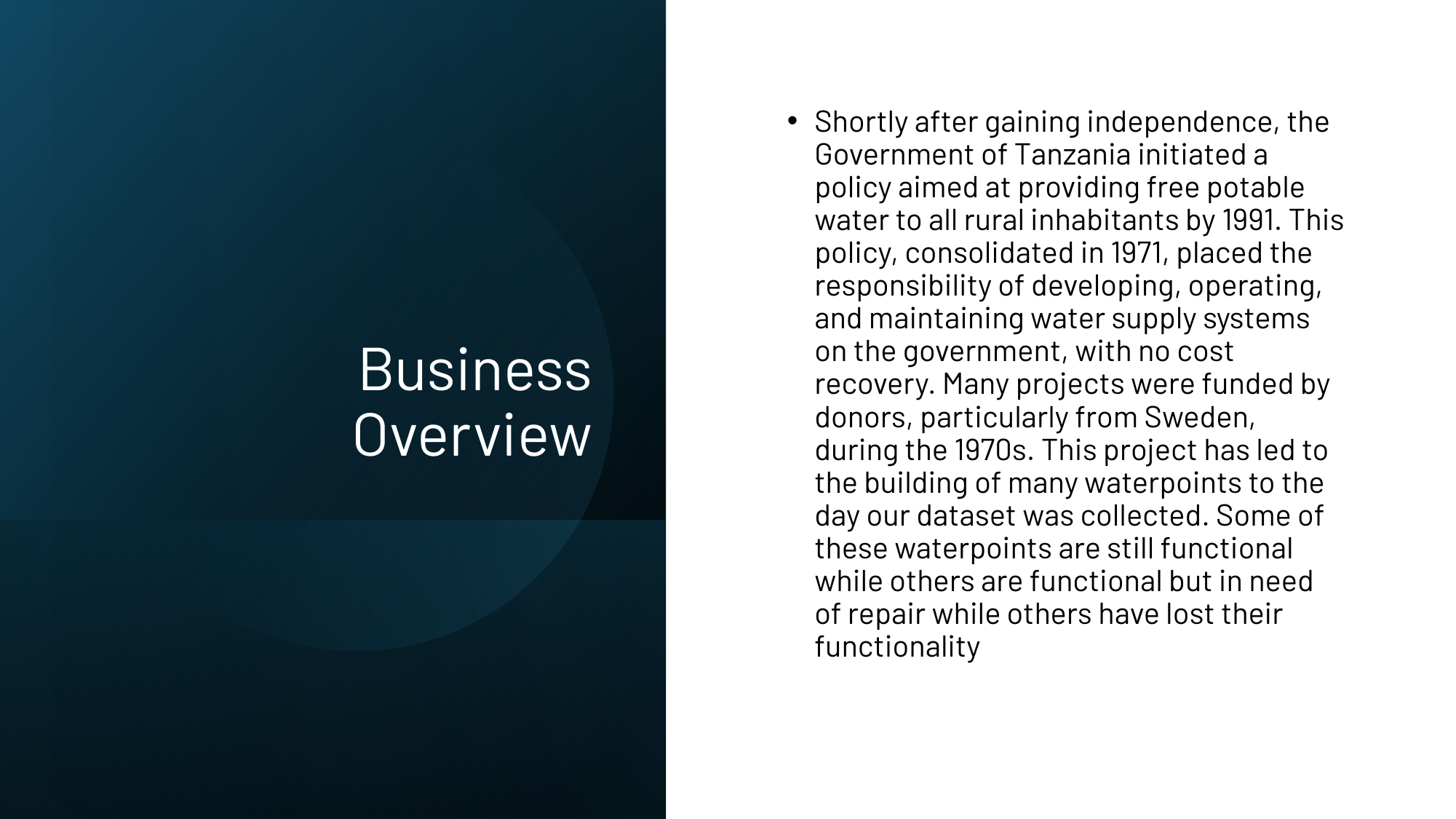

# Business Overview

Shortly after gaining independence, the Government of Tanzania initiated a policy aimed at providing free potable water to all rural inhabitants by 1991. This policy, consolidated in 1971, placed the responsibility of developing, operating, and maintaining water supply systems on the government, with no cost recovery. Many projects were funded by donors, particularly from Sweden, during the 1970s. This project has led to the building of many waterpoints to the day our dataset was collected. Some of these waterpoints are still functional while others are functional but in need of repair while others have lost their functionality